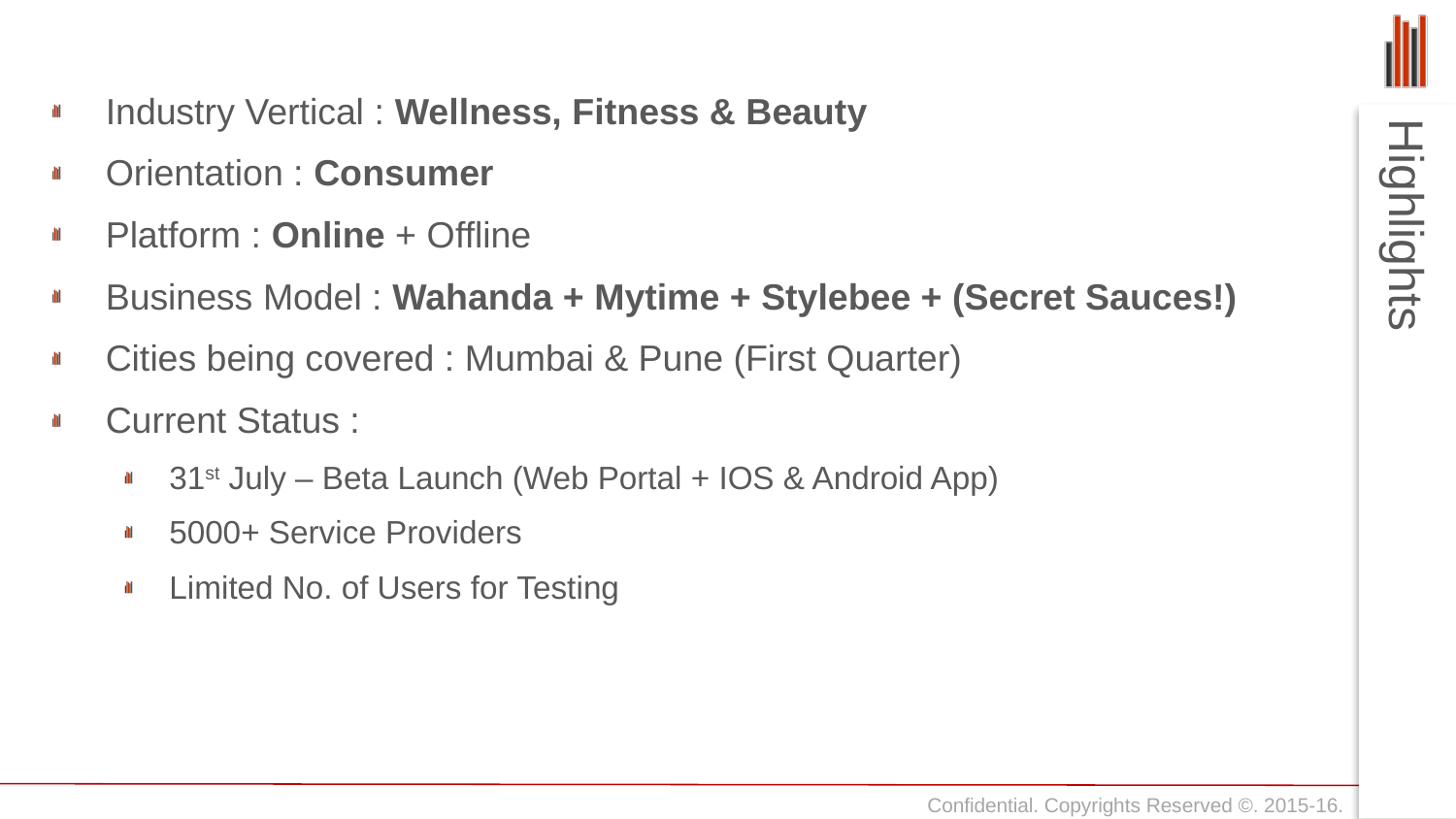

Industry Vertical : Wellness, Fitness & Beauty
Orientation : Consumer
Platform : Online + Offline
Business Model : Wahanda + Mytime + Stylebee + (Secret Sauces!)
Cities being covered : Mumbai & Pune (First Quarter)
Current Status :
31st July – Beta Launch (Web Portal + IOS & Android App)
5000+ Service Providers
Limited No. of Users for Testing
# Highlights